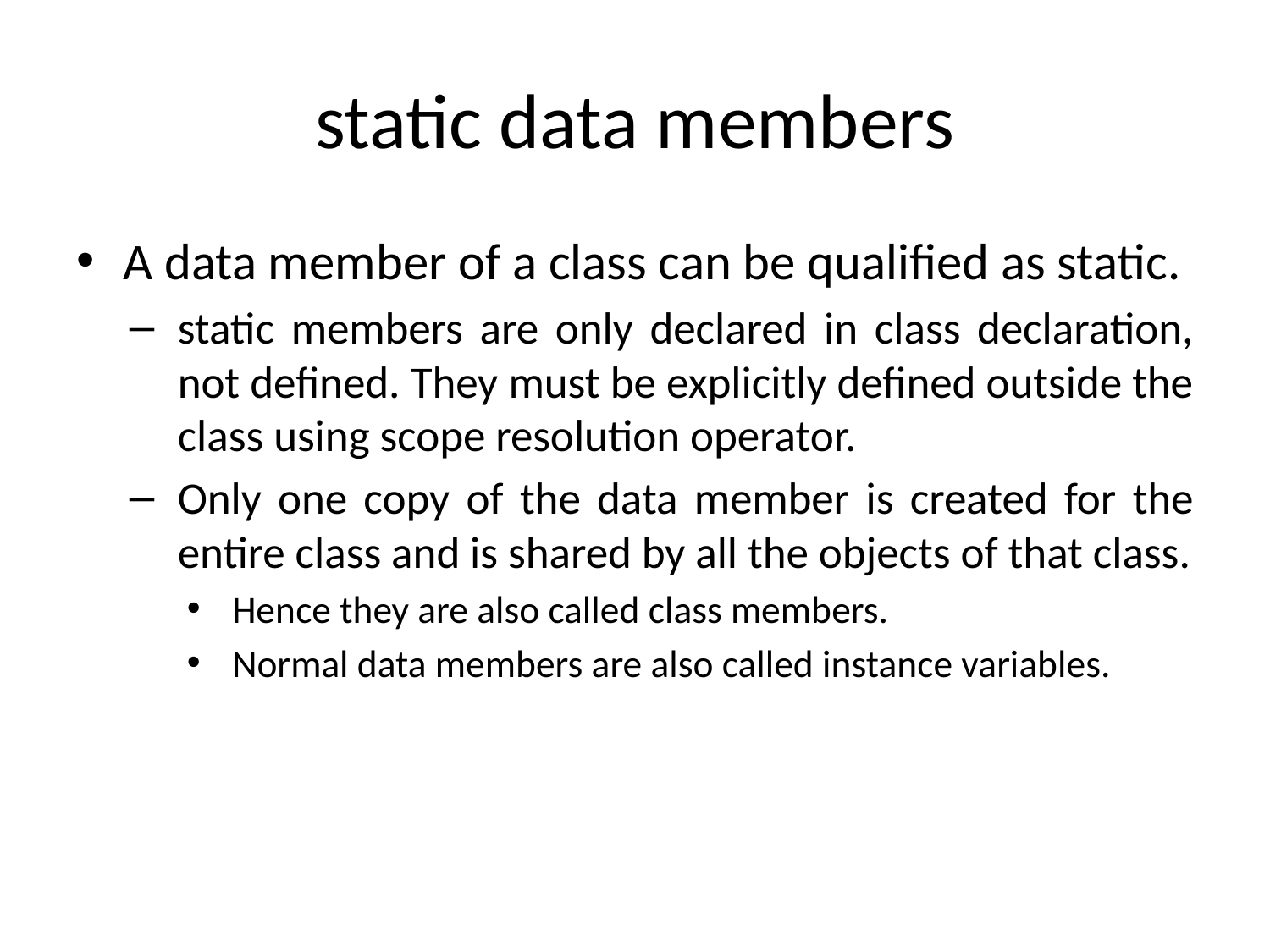

# static data members
A data member of a class can be qualified as static.
static members are only declared in class declaration, not defined. They must be explicitly defined outside the class using scope resolution operator.
Only one copy of the data member is created for the entire class and is shared by all the objects of that class.
Hence they are also called class members.
Normal data members are also called instance variables.